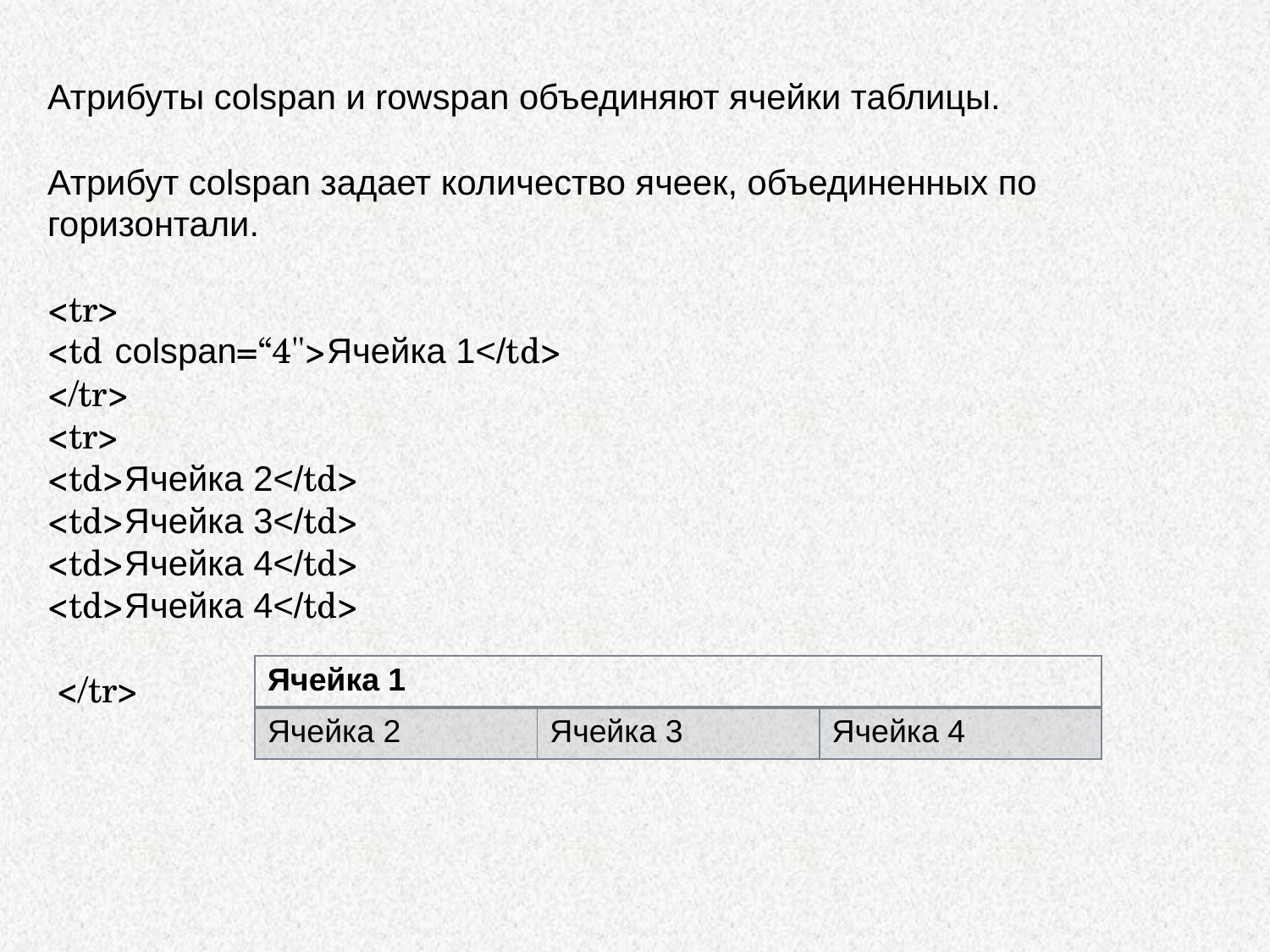

Атрибуты colspan и rowspan объединяют ячейки таблицы.

Атрибут colspan задает количество ячеек, объединенных по горизонтали.

<tr>
<td colspan=“4">Ячейка 1</td>
</tr>
<tr>
<td>Ячейка 2</td>
<td>Ячейка 3</td>
<td>Ячейка 4</td>
<td>Ячейка 4</td>

 </tr>
| Ячейка 1 |  |  |
| --- | --- | --- |
| Ячейка 2 | Ячейка 3 | Ячейка 4 |